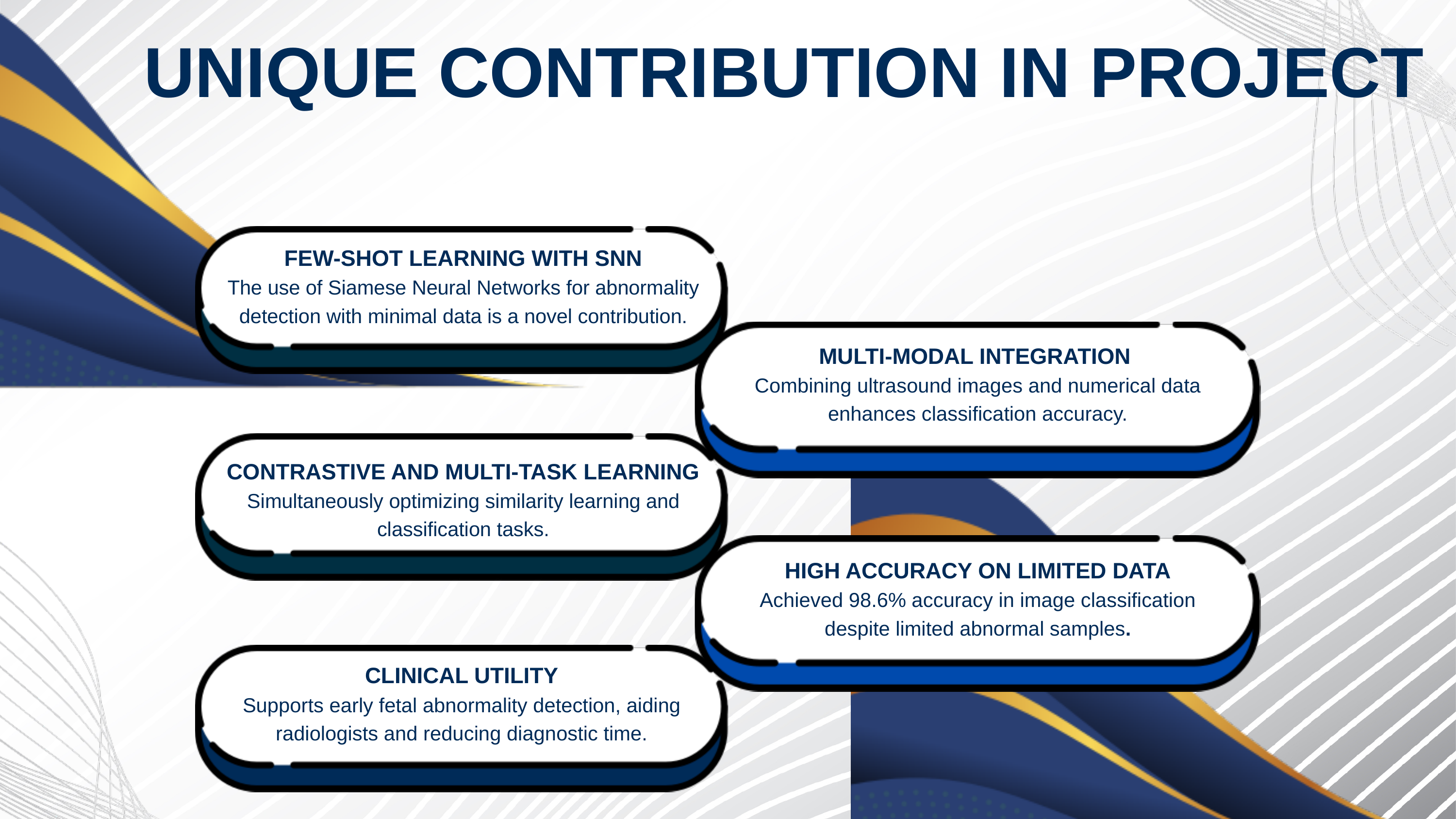

UNIQUE CONTRIBUTION IN PROJECT

FEW-SHOT LEARNING WITH SNN
The use of Siamese Neural Networks for abnormality detection with minimal data is a novel contribution.

MULTI-MODAL INTEGRATION
Combining ultrasound images and numerical data enhances classification accuracy.

CONTRASTIVE AND MULTI-TASK LEARNING
Simultaneously optimizing similarity learning and classification tasks.

HIGH ACCURACY ON LIMITED DATA
Achieved 98.6% accuracy in image classification despite limited abnormal samples.

CLINICAL UTILITY
Supports early fetal abnormality detection, aiding radiologists and reducing diagnostic time.